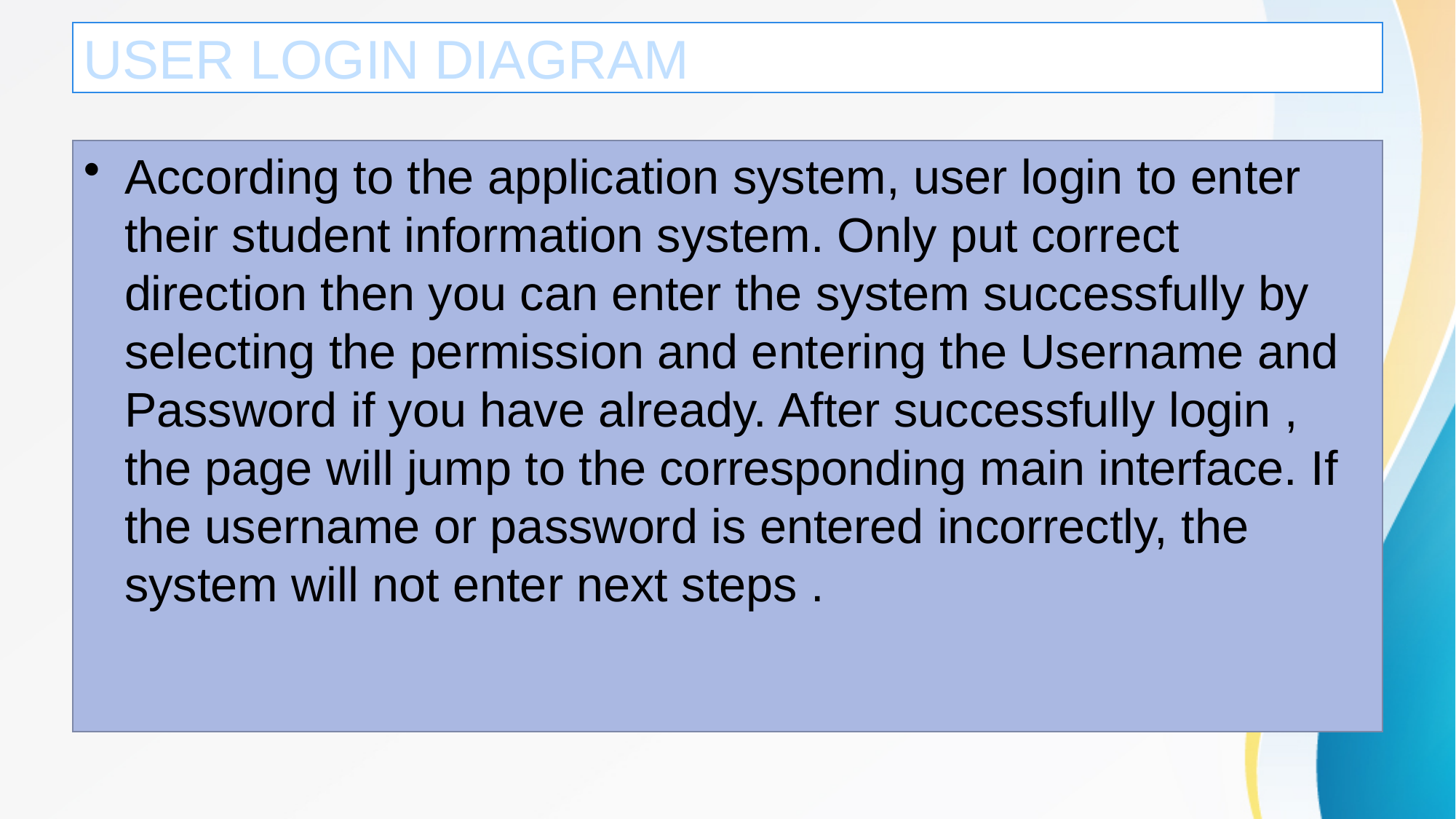

# USER LOGIN DIAGRAM
According to the application system, user login to enter their student information system. Only put correct direction then you can enter the system successfully by selecting the permission and entering the Username and Password if you have already. After successfully login , the page will jump to the corresponding main interface. If the username or password is entered incorrectly, the system will not enter next steps .